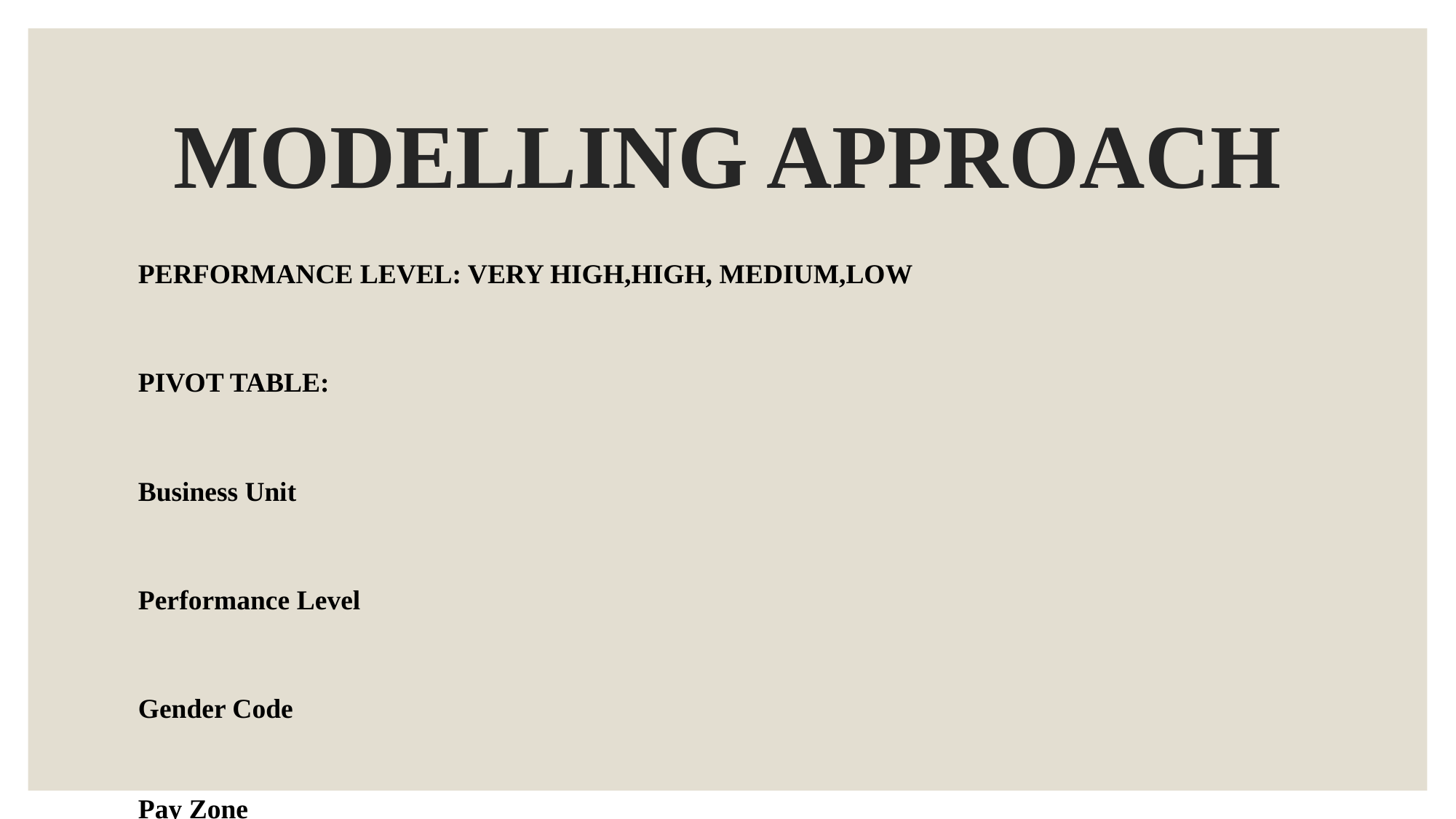

# MODELLING APPROACH
PERFORMANCE LEVEL: VERY HIGH,HIGH, MEDIUM,LOW

PIVOT TABLE:

Business Unit

Performance Level

Gender Code

Pay Zone